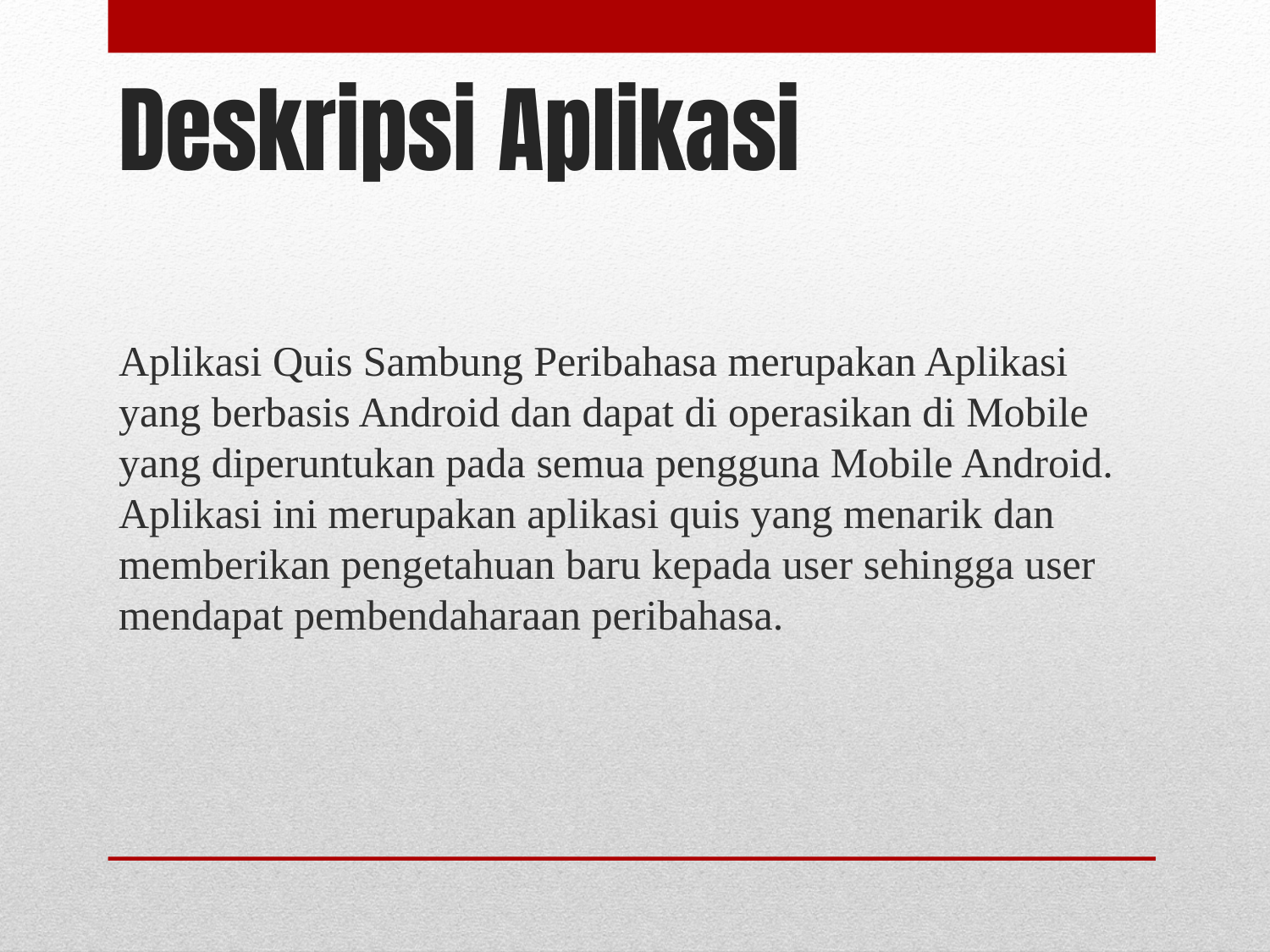

# Deskripsi Aplikasi
Aplikasi Quis Sambung Peribahasa merupakan Aplikasi yang berbasis Android dan dapat di operasikan di Mobile yang diperuntukan pada semua pengguna Mobile Android. Aplikasi ini merupakan aplikasi quis yang menarik dan memberikan pengetahuan baru kepada user sehingga user mendapat pembendaharaan peribahasa.